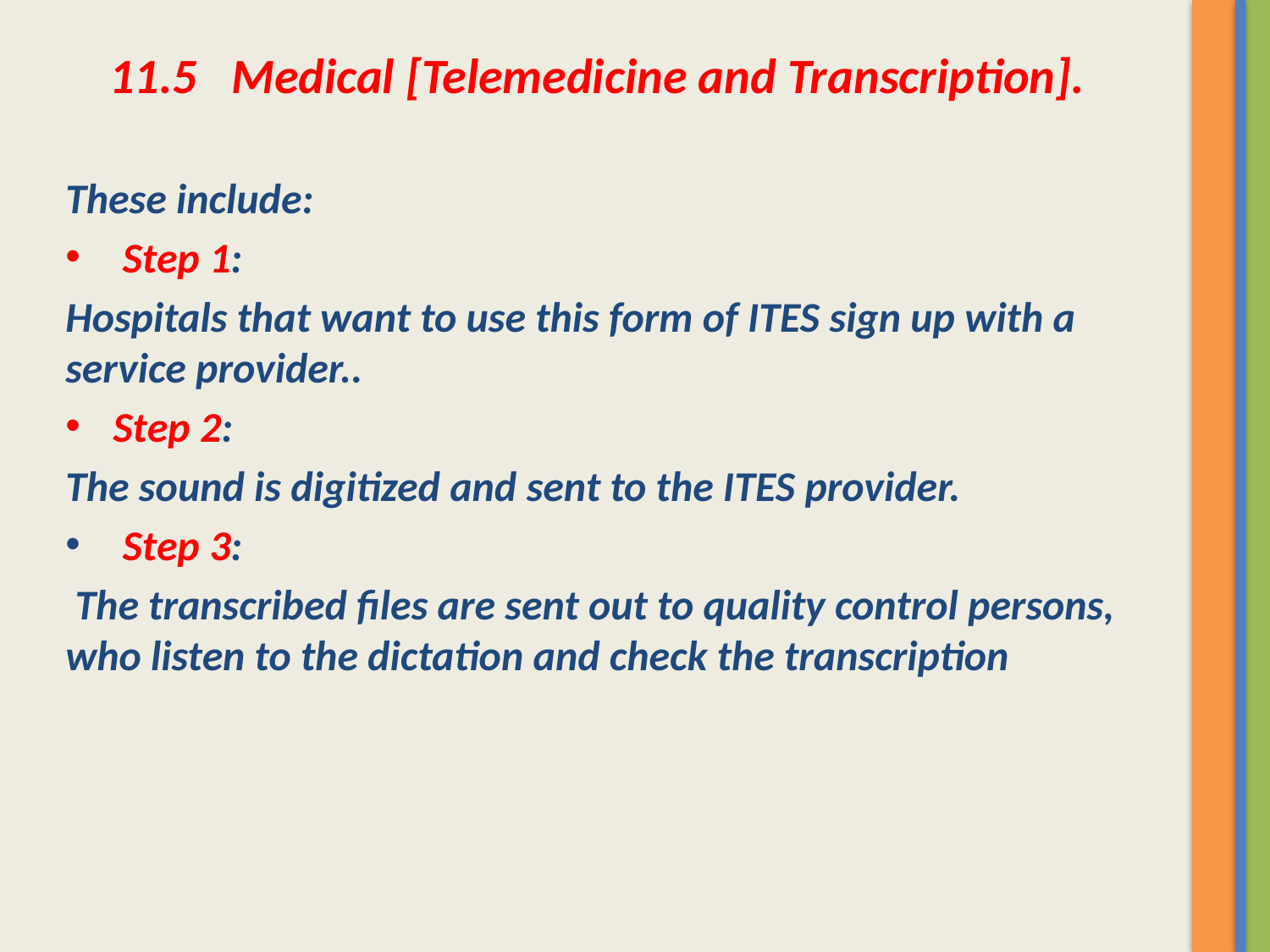

11.5   Medical [Telemedicine and Transcription].

These include:
 Step 1:
Hospitals that want to use this form of ITES sign up with a service provider..
Step 2:
The sound is digitized and sent to the ITES provider.
 Step 3:
 The transcribed files are sent out to quality control persons, who listen to the dictation and check the transcription